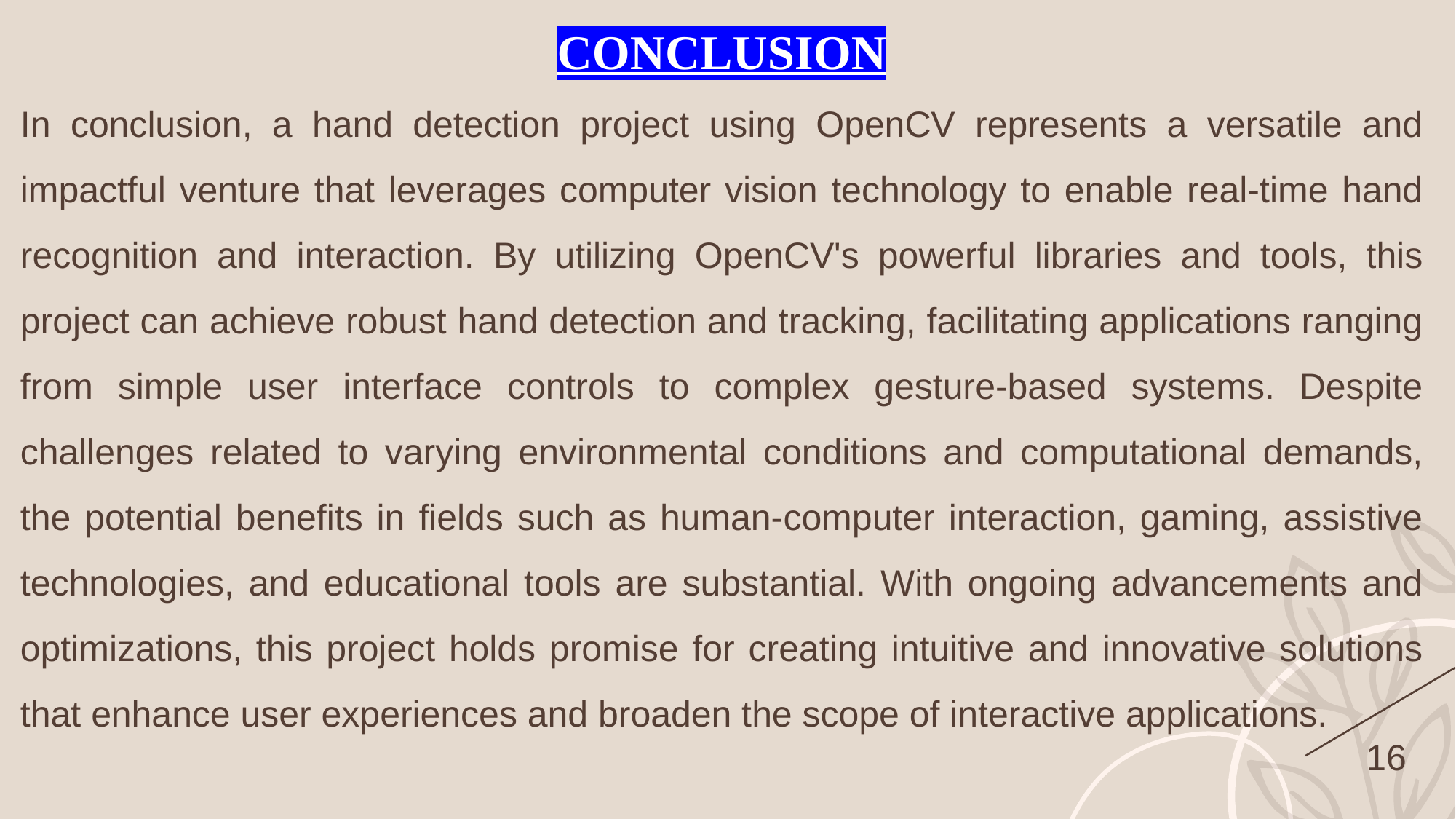

CONCLUSION
In conclusion, a hand detection project using OpenCV represents a versatile and impactful venture that leverages computer vision technology to enable real-time hand recognition and interaction. By utilizing OpenCV's powerful libraries and tools, this project can achieve robust hand detection and tracking, facilitating applications ranging from simple user interface controls to complex gesture-based systems. Despite challenges related to varying environmental conditions and computational demands, the potential benefits in fields such as human-computer interaction, gaming, assistive technologies, and educational tools are substantial. With ongoing advancements and optimizations, this project holds promise for creating intuitive and innovative solutions that enhance user experiences and broaden the scope of interactive applications.
16